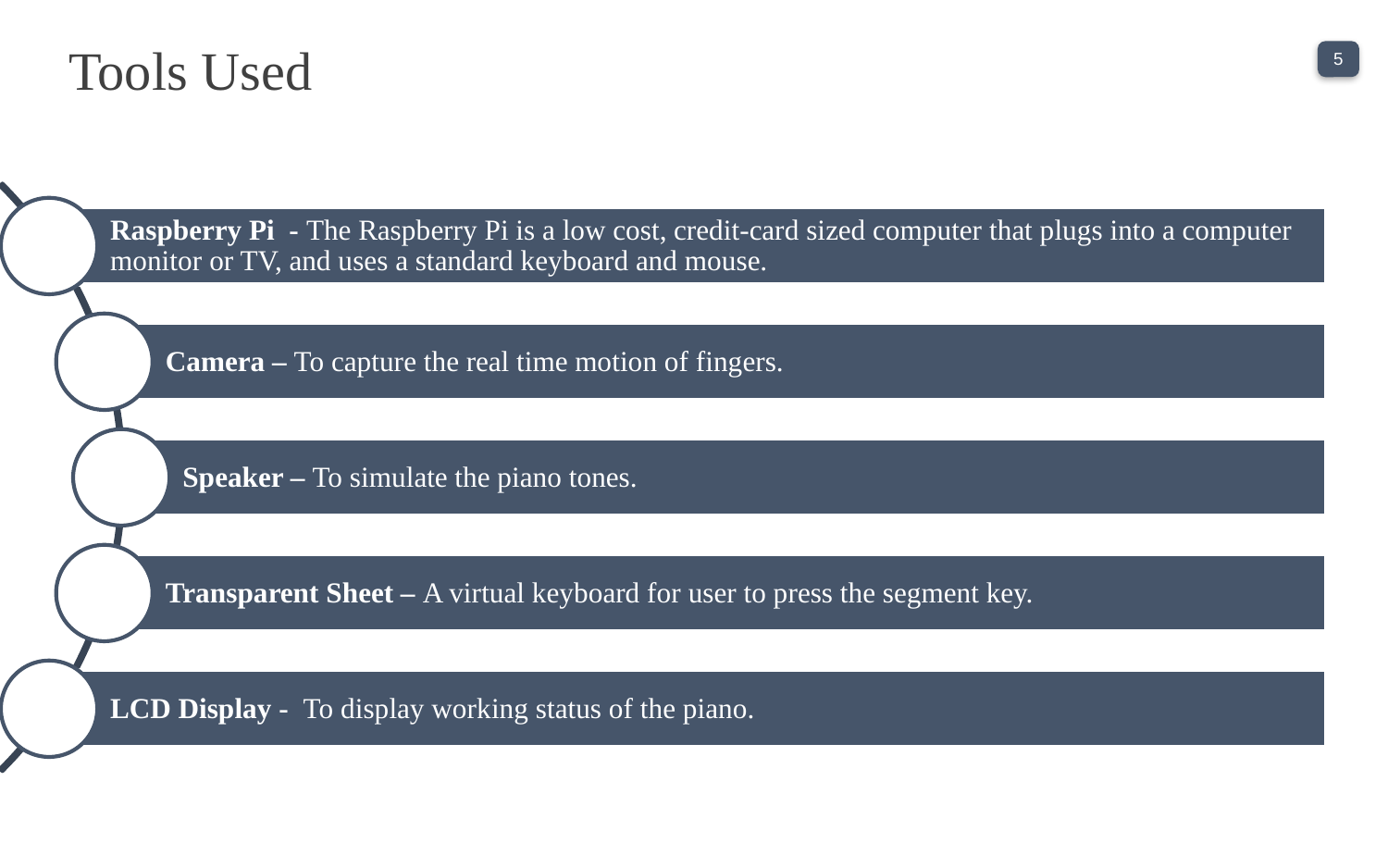

Tools Used
Raspberry Pi  - The Raspberry Pi is a low cost, credit-card sized computer that plugs into a computer monitor or TV, and uses a standard keyboard and mouse.
Camera – To capture the real time motion of fingers.
Speaker – To simulate the piano tones.
Transparent Sheet – A virtual keyboard for user to press the segment key.
LCD Display -  To display working status of the piano.
The best team is where
the best leader be